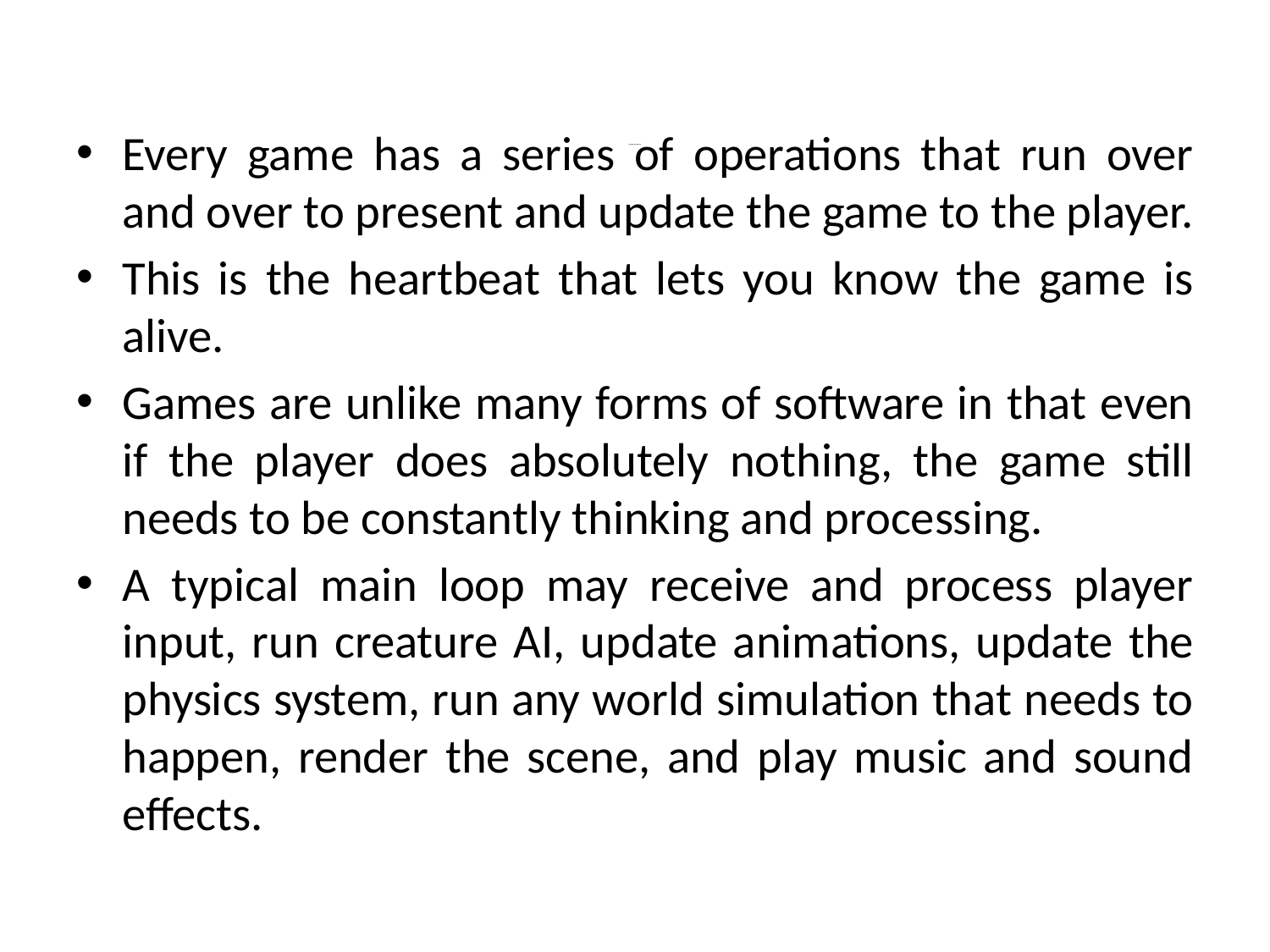

Every game has a series of operations that run over and over to present and update the game to the player.
This is the heartbeat that lets you know the game is alive.
Games are unlike many forms of software in that even if the player does absolutely nothing, the game still needs to be constantly thinking and processing.
A typical main loop may receive and process player input, run creature AI, update animations, update the physics system, run any world simulation that needs to happen, render the scene, and play music and sound effects.

# Controlling the Main Loop